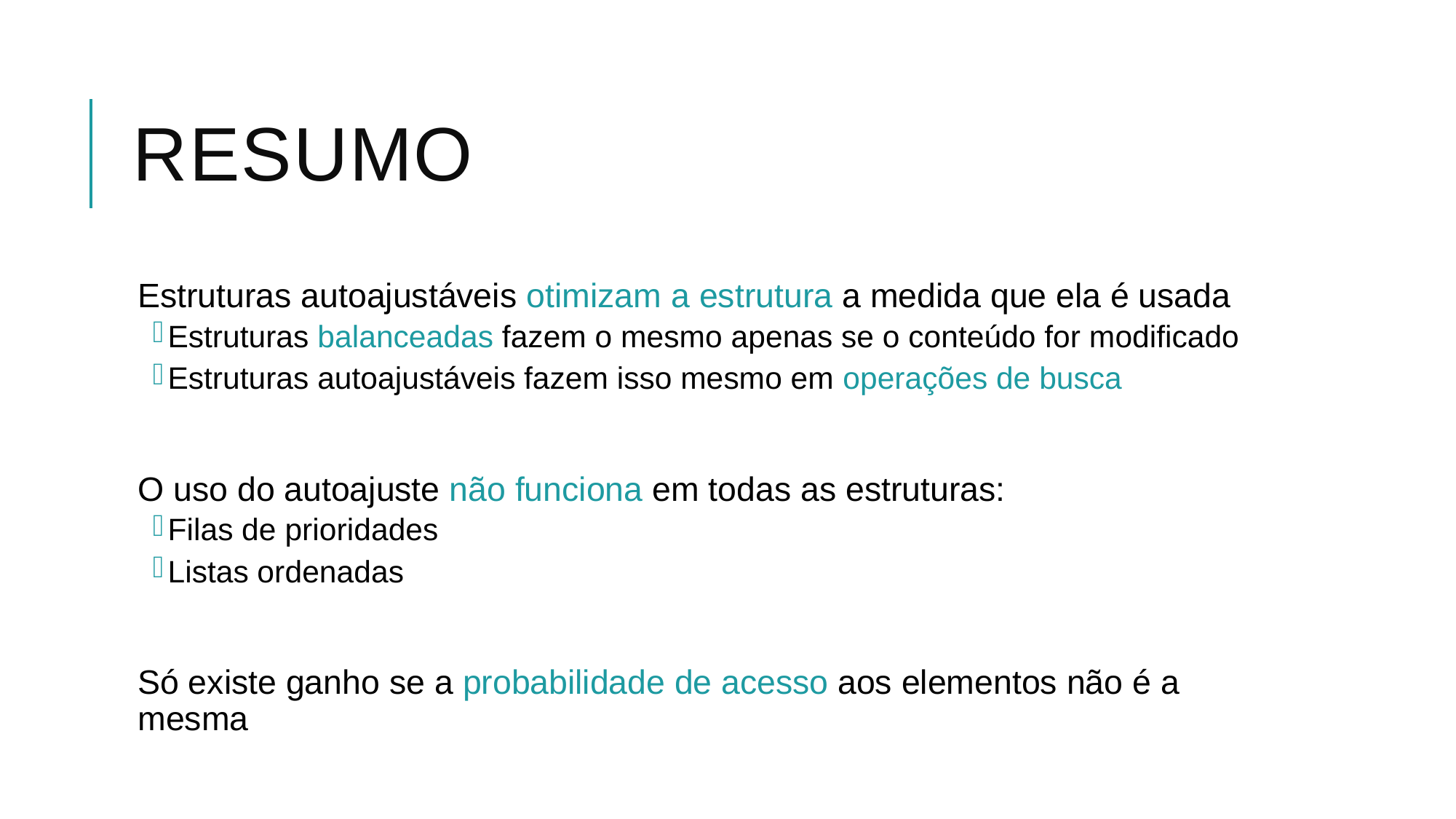

# Resumo
Estruturas autoajustáveis otimizam a estrutura a medida que ela é usada
Estruturas balanceadas fazem o mesmo apenas se o conteúdo for modificado
Estruturas autoajustáveis fazem isso mesmo em operações de busca

O uso do autoajuste não funciona em todas as estruturas:
Filas de prioridades
Listas ordenadas

Só existe ganho se a probabilidade de acesso aos elementos não é a mesma